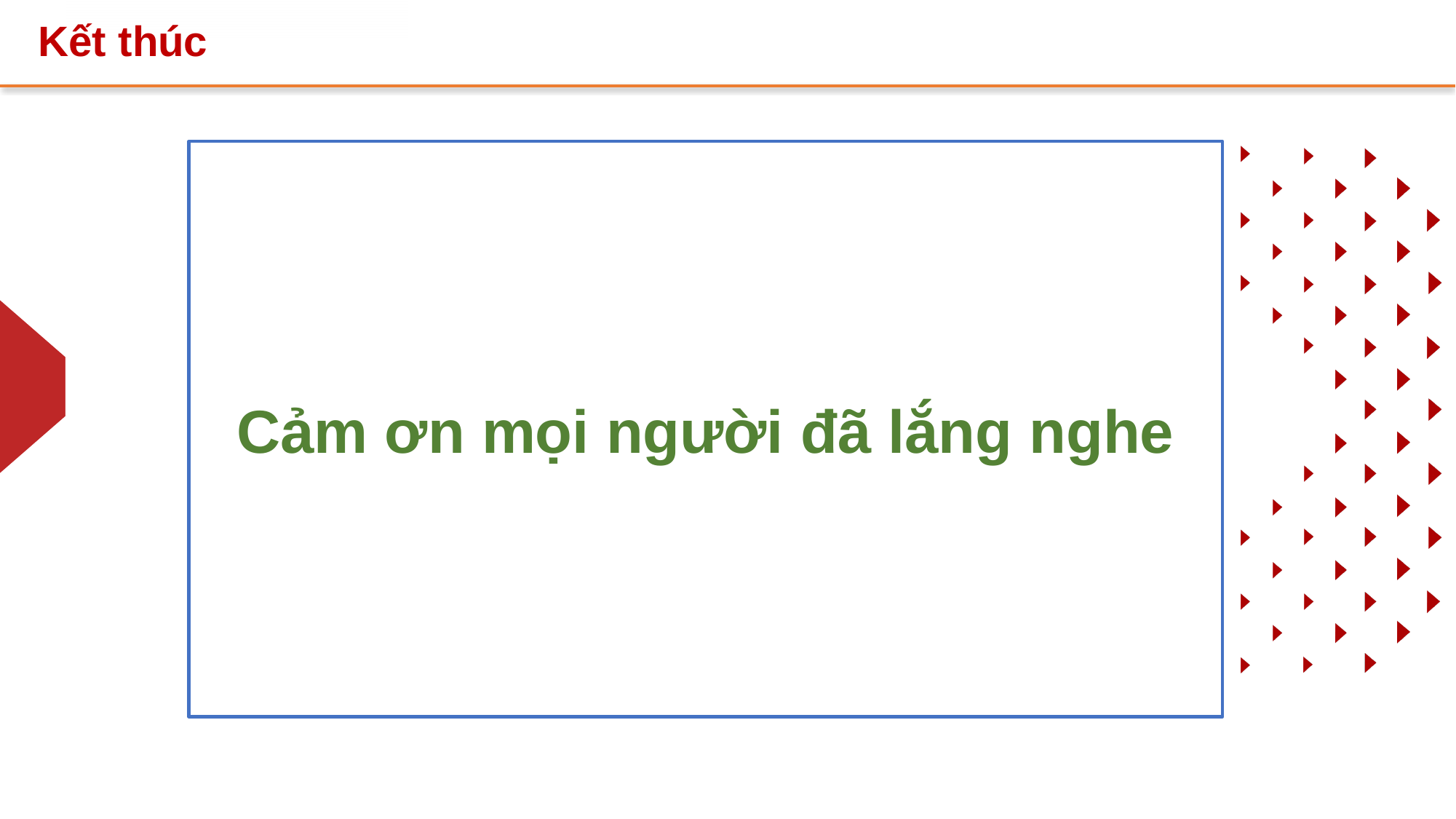

Kết thúc

Cảm ơn mọi người đã lắng nghe